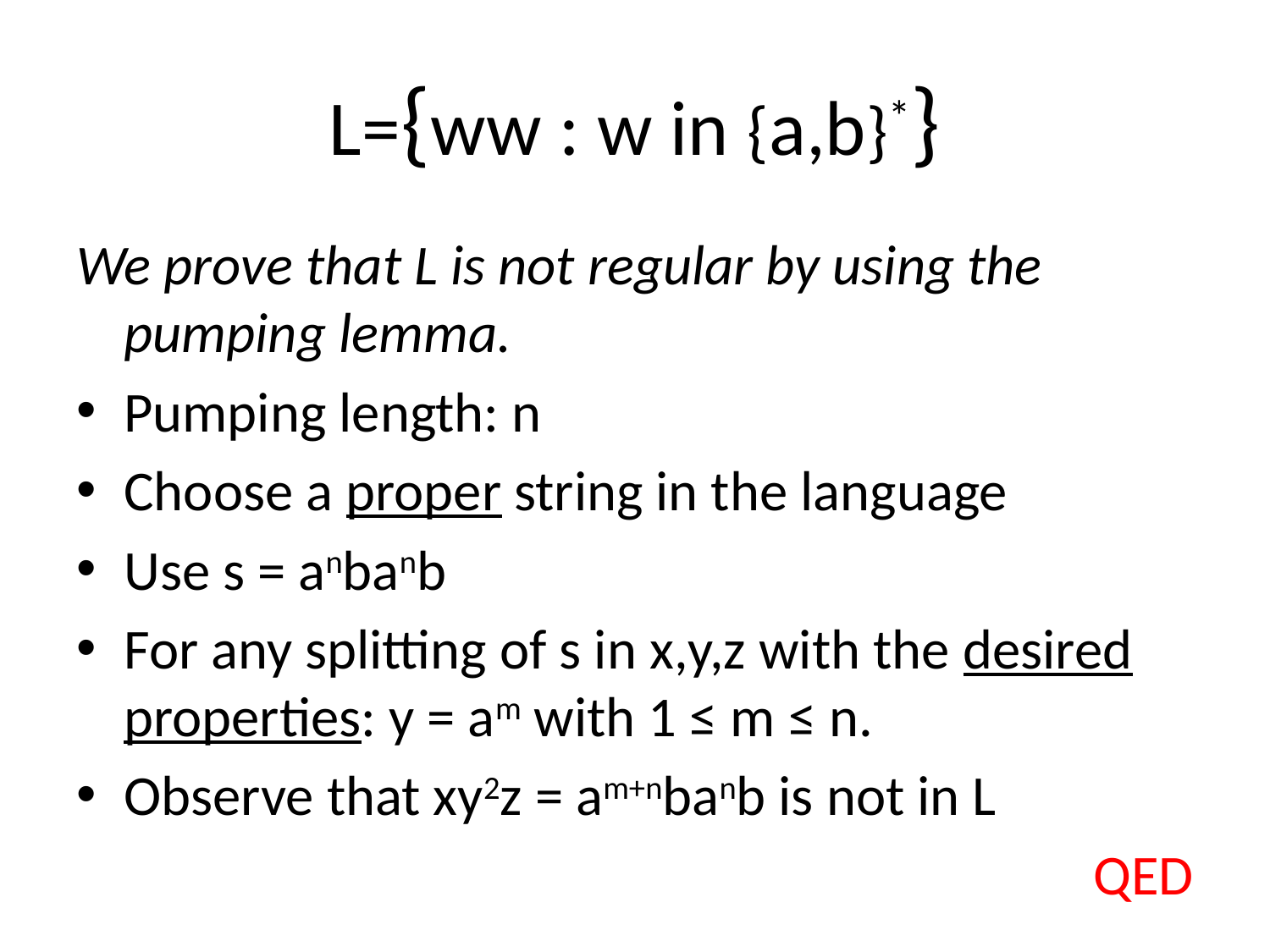

# L={ww : w in {a,b}*}
We prove that L is not regular by using the pumping lemma.
Pumping length: n
Choose a proper string in the language
Use s = anbanb
For any splitting of s in x,y,z with the desired properties: y = am with 1 ≤ m ≤ n.
Observe that xy2z = am+nbanb is not in L
QED